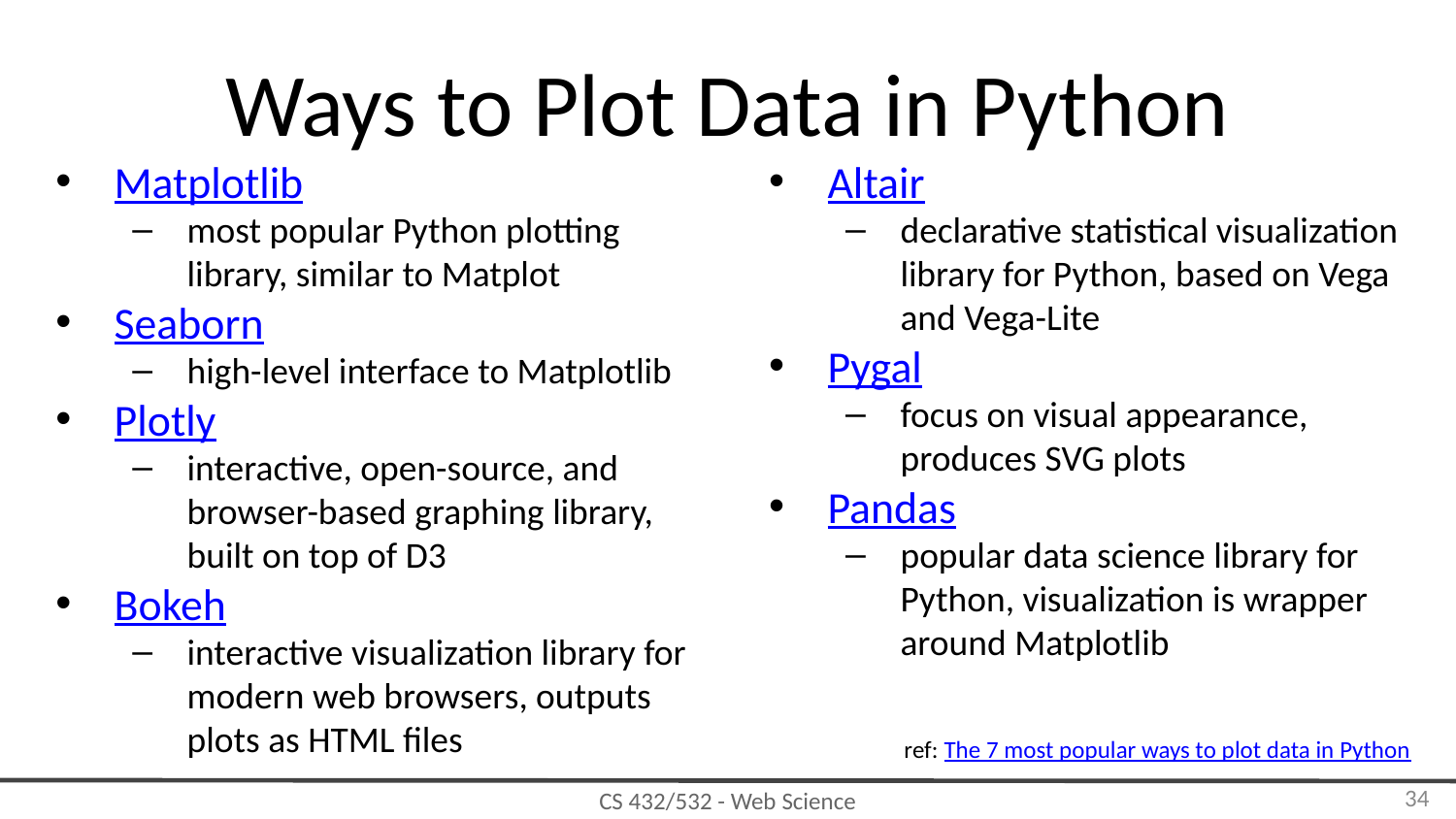

# Ways to Plot Data in Python
Matplotlib
most popular Python plotting library, similar to Matplot
Seaborn
high-level interface to Matplotlib
Plotly
interactive, open-source, and browser-based graphing library, built on top of D3
Bokeh
interactive visualization library for modern web browsers, outputs plots as HTML files
Altair
declarative statistical visualization library for Python, based on Vega and Vega-Lite
Pygal
focus on visual appearance, produces SVG plots
Pandas
popular data science library for Python, visualization is wrapper around Matplotlib
ref: The 7 most popular ways to plot data in Python
34